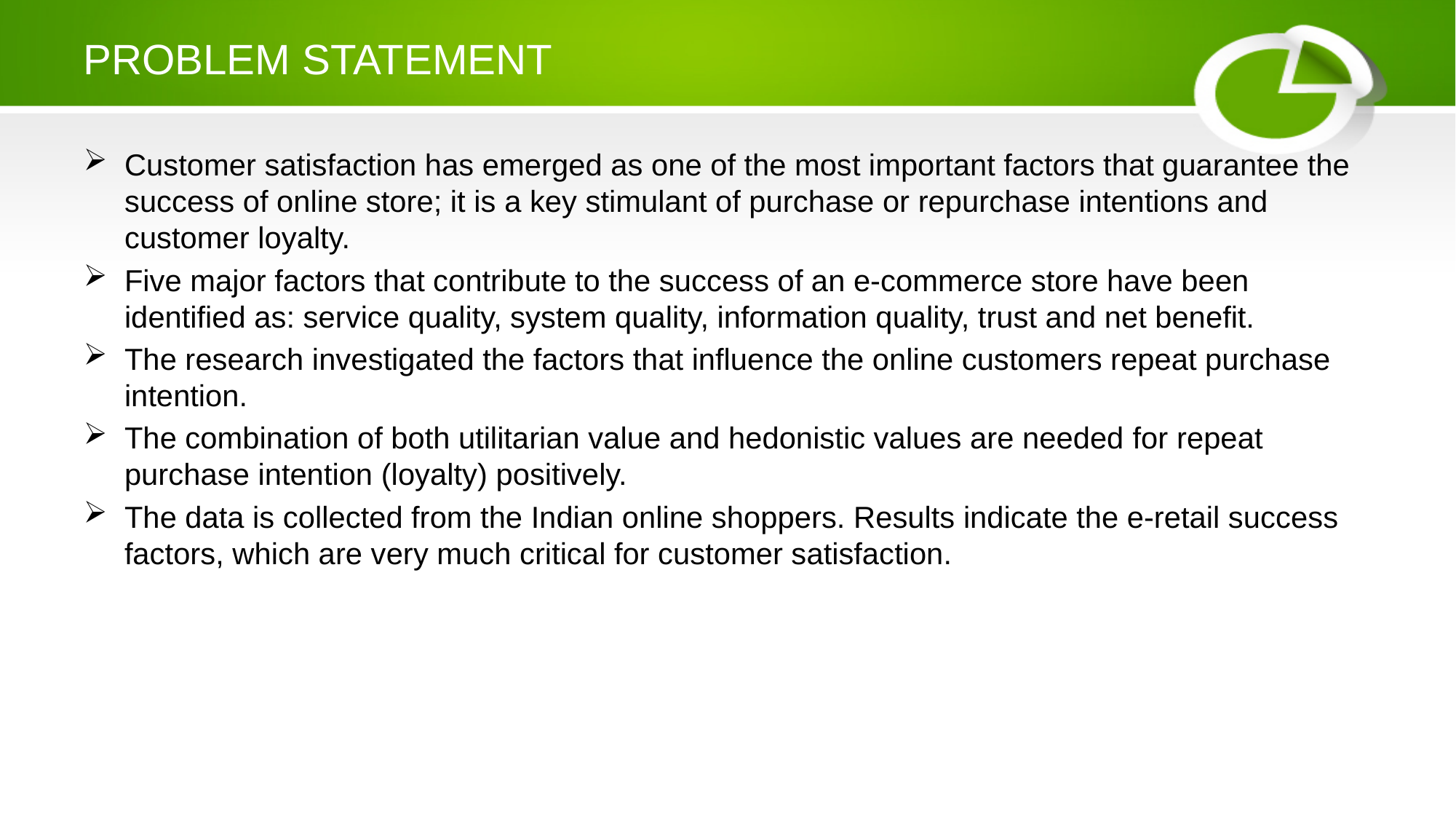

# PROBLEM STATEMENT
Customer satisfaction has emerged as one of the most important factors that guarantee the success of online store; it is a key stimulant of purchase or repurchase intentions and customer loyalty.
Five major factors that contribute to the success of an e-commerce store have been identified as: service quality, system quality, information quality, trust and net benefit.
The research investigated the factors that influence the online customers repeat purchase intention.
The combination of both utilitarian value and hedonistic values are needed for repeat purchase intention (loyalty) positively.
The data is collected from the Indian online shoppers. Results indicate the e-retail success factors, which are very much critical for customer satisfaction.